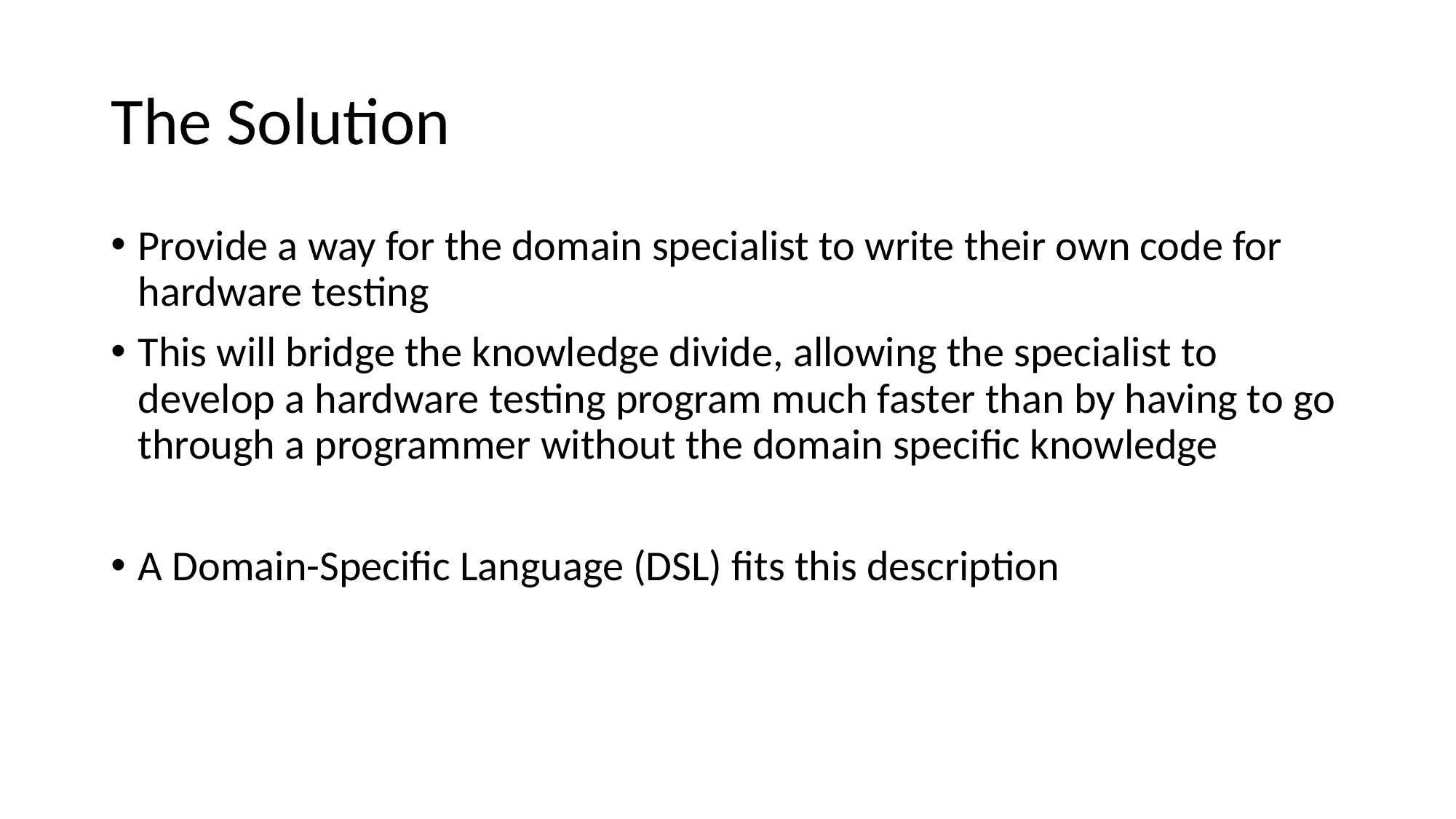

# The Solution
Provide a way for the domain specialist to write their own code for hardware testing
This will bridge the knowledge divide, allowing the specialist to develop a hardware testing program much faster than by having to go through a programmer without the domain specific knowledge

A Domain-Specific Language (DSL) fits this description